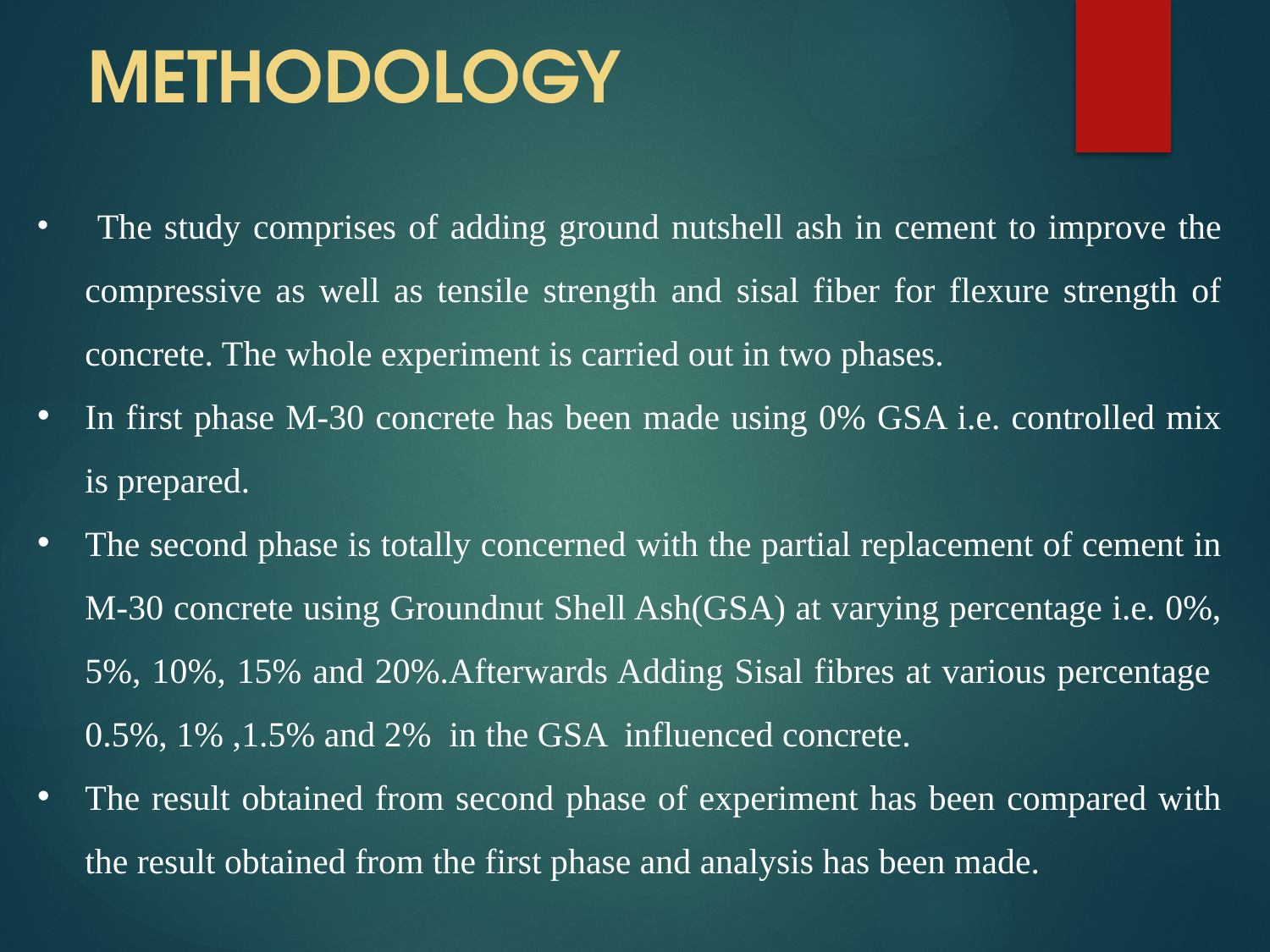

METHODOLOGY
 The study comprises of adding ground nutshell ash in cement to improve the compressive as well as tensile strength and sisal fiber for flexure strength of concrete. The whole experiment is carried out in two phases.
In first phase M-30 concrete has been made using 0% GSA i.e. controlled mix is prepared.
The second phase is totally concerned with the partial replacement of cement in M-30 concrete using Groundnut Shell Ash(GSA) at varying percentage i.e. 0%, 5%, 10%, 15% and 20%.Afterwards Adding Sisal fibres at various percentage  0.5%, 1% ,1.5% and 2%  in the GSA  influenced concrete.
The result obtained from second phase of experiment has been compared with the result obtained from the first phase and analysis has been made.